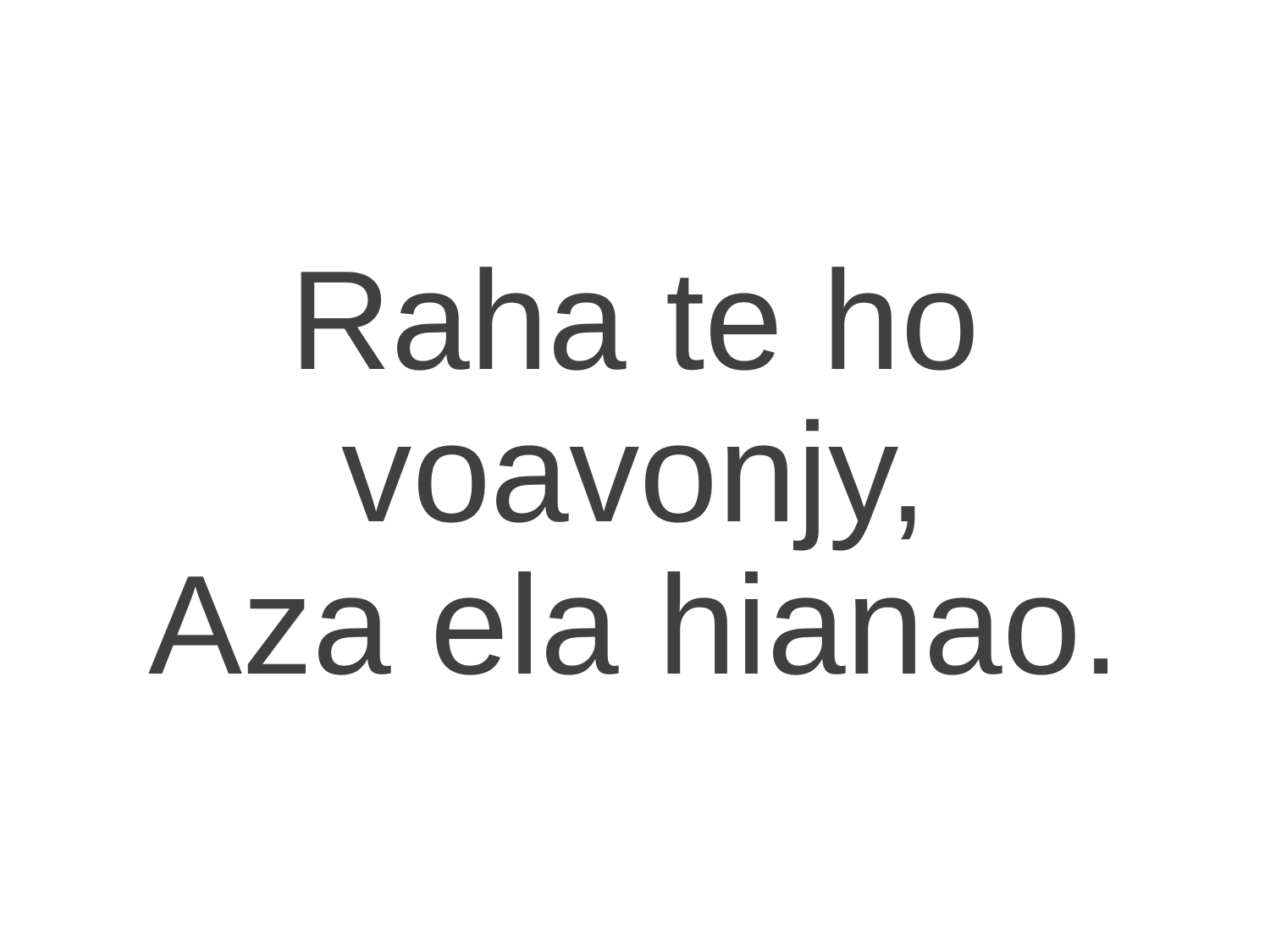

Raha te ho voavonjy,
Aza ela hianao.